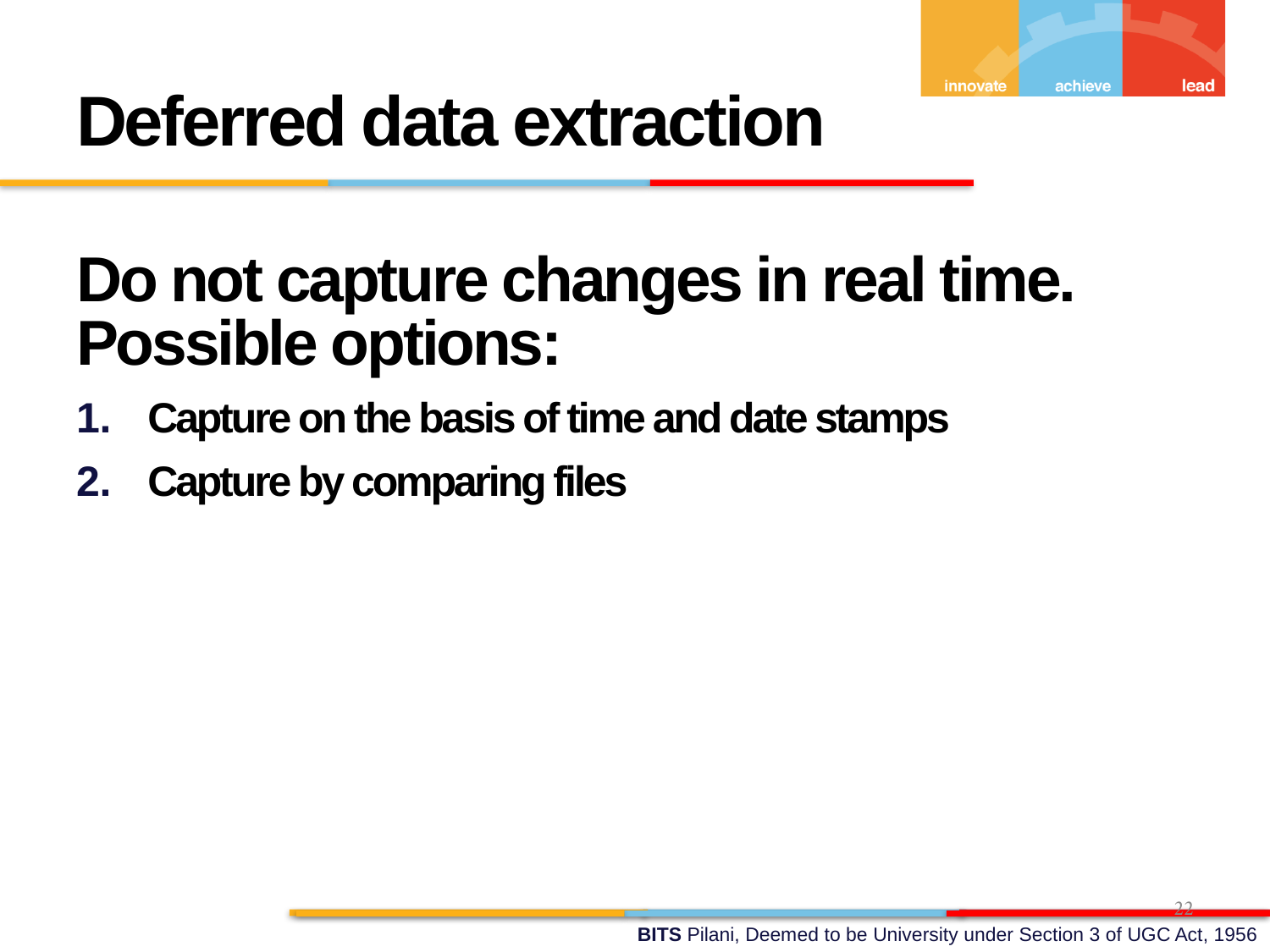

Deferred data extraction
Do not capture changes in real time.
Possible options:
Capture on the basis of time and date stamps
Capture by comparing files

22